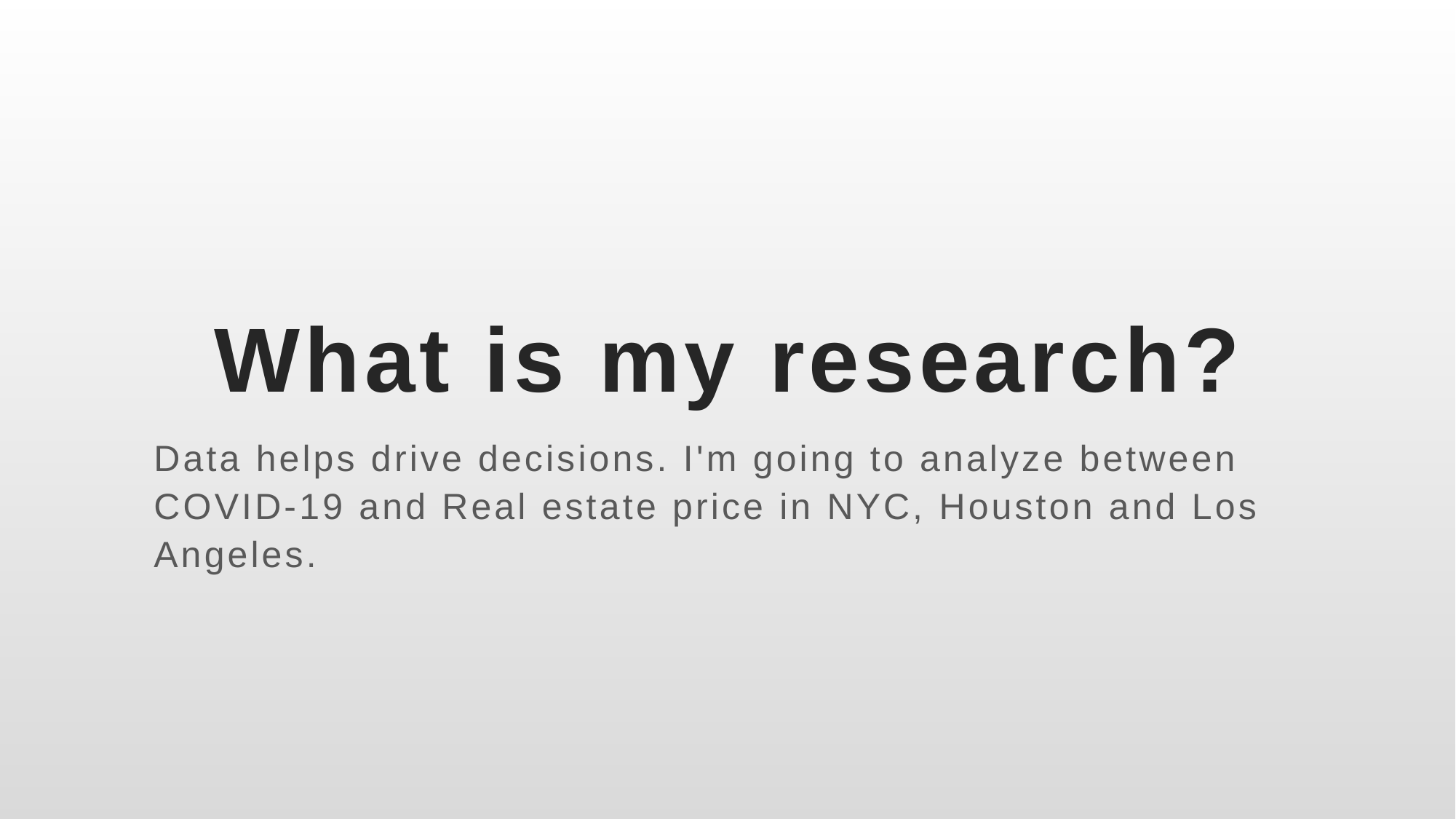

# What is my research?
Data helps drive decisions. I'm going to analyze between COVID-19 and Real estate price in NYC, Houston and Los Angeles.